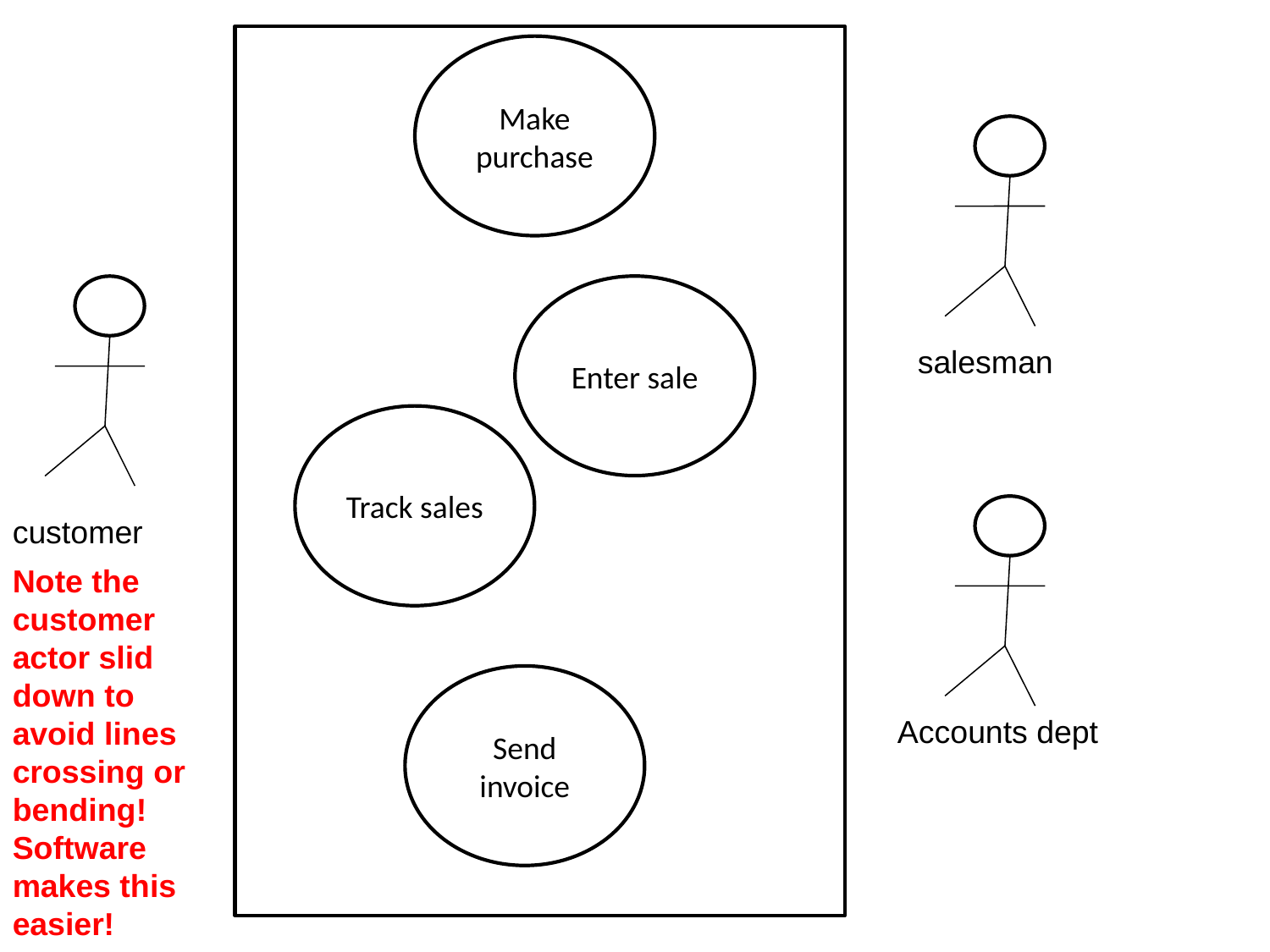

Make purchase

Enter sale
salesman
Track sales

customer
Note the customer actor slid down to avoid lines crossing or bending! Software makes this easier!
Send invoice
Accounts dept